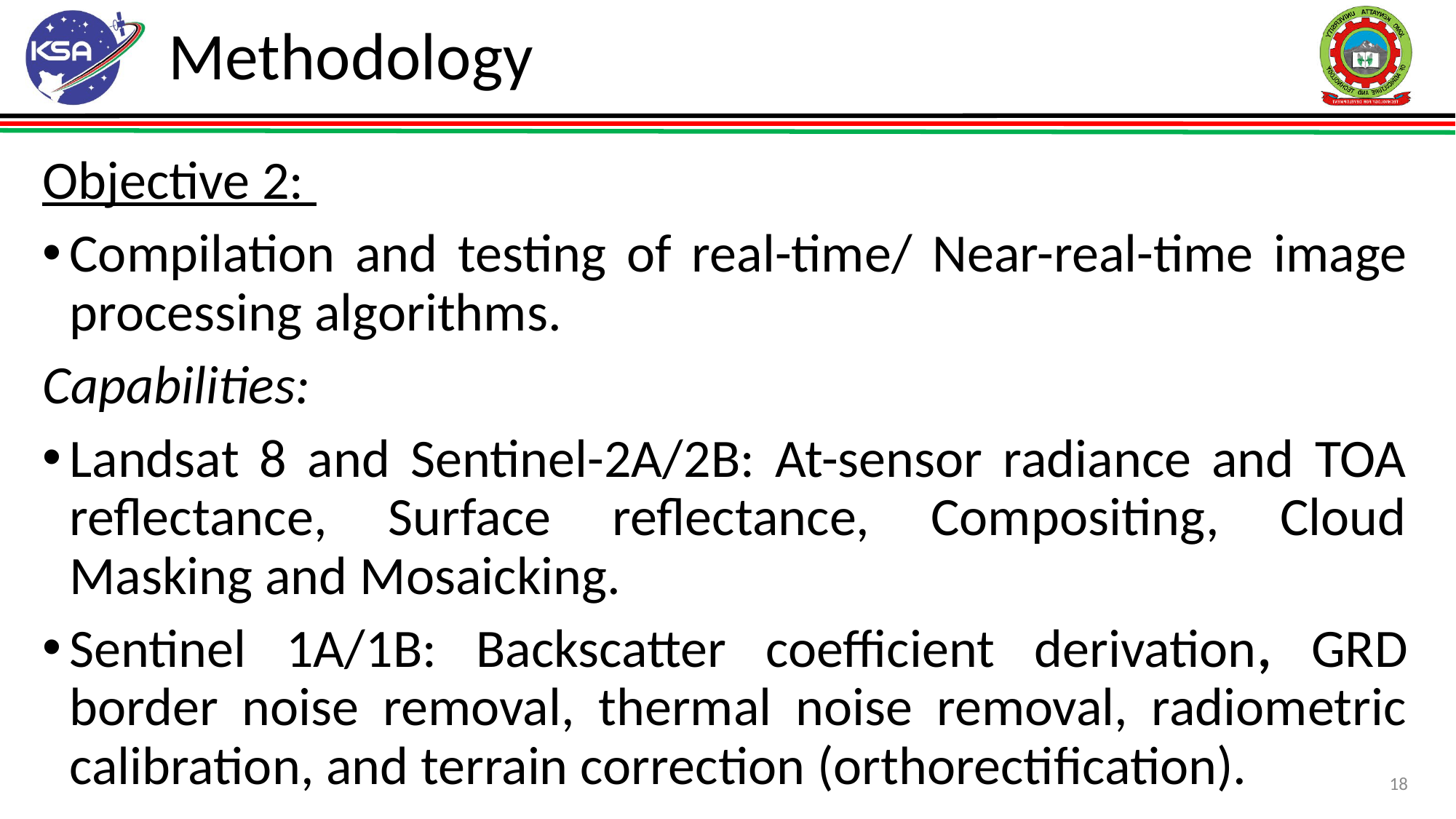

# Methodology
Objective 2:
Compilation and testing of real-time/ Near-real-time image processing algorithms.
Capabilities:
Landsat 8 and Sentinel-2A/2B: At-sensor radiance and TOA reflectance, Surface reflectance, Compositing, Cloud Masking and Mosaicking.
Sentinel 1A/1B: Backscatter coefficient derivation, GRD border noise removal, thermal noise removal, radiometric calibration, and terrain correction (orthorectification).

18